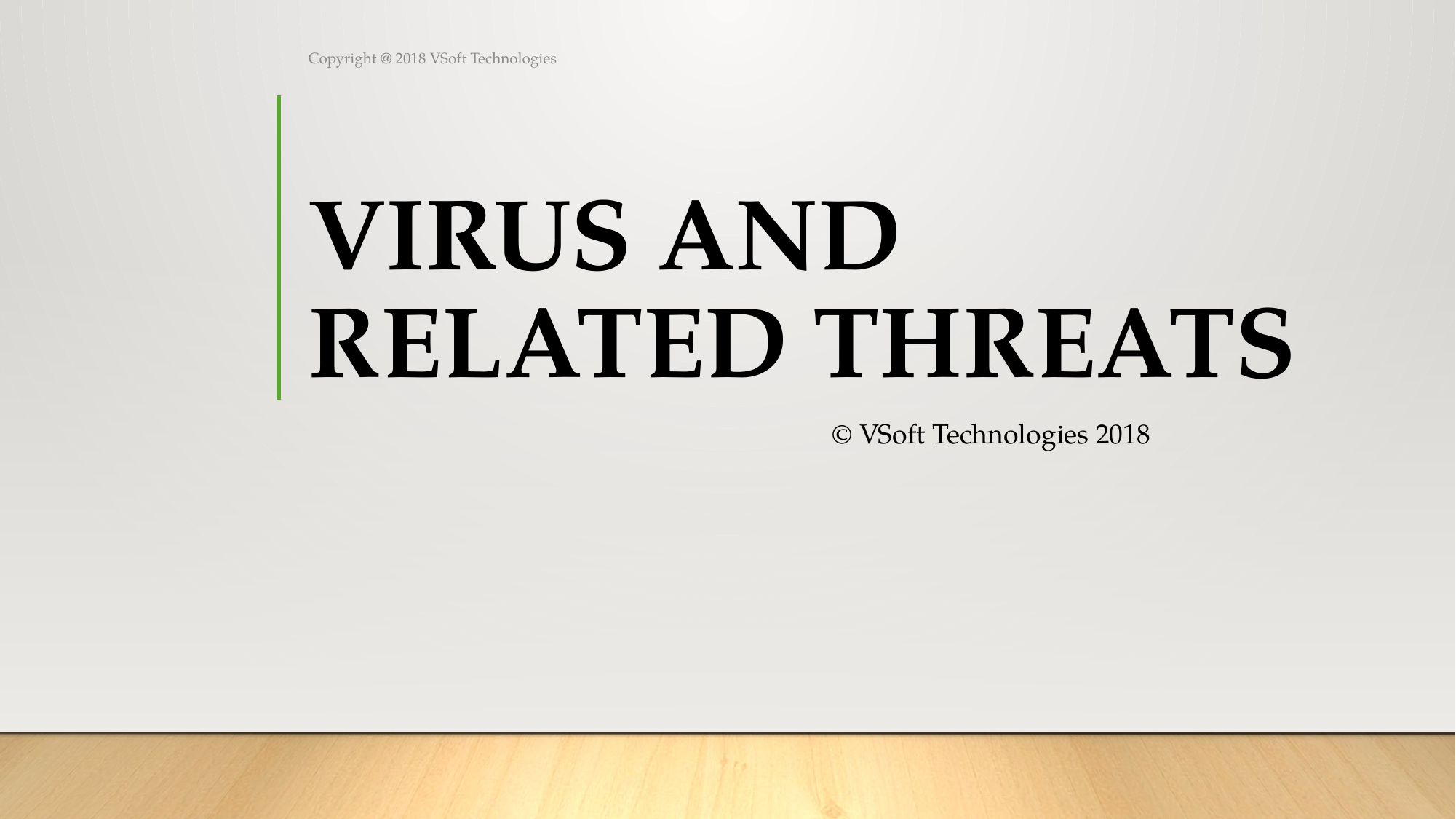

Copyright @ 2018 VSoft Technologies
# VIRUS AND RELATED THREATS
© VSoft Technologies 2018